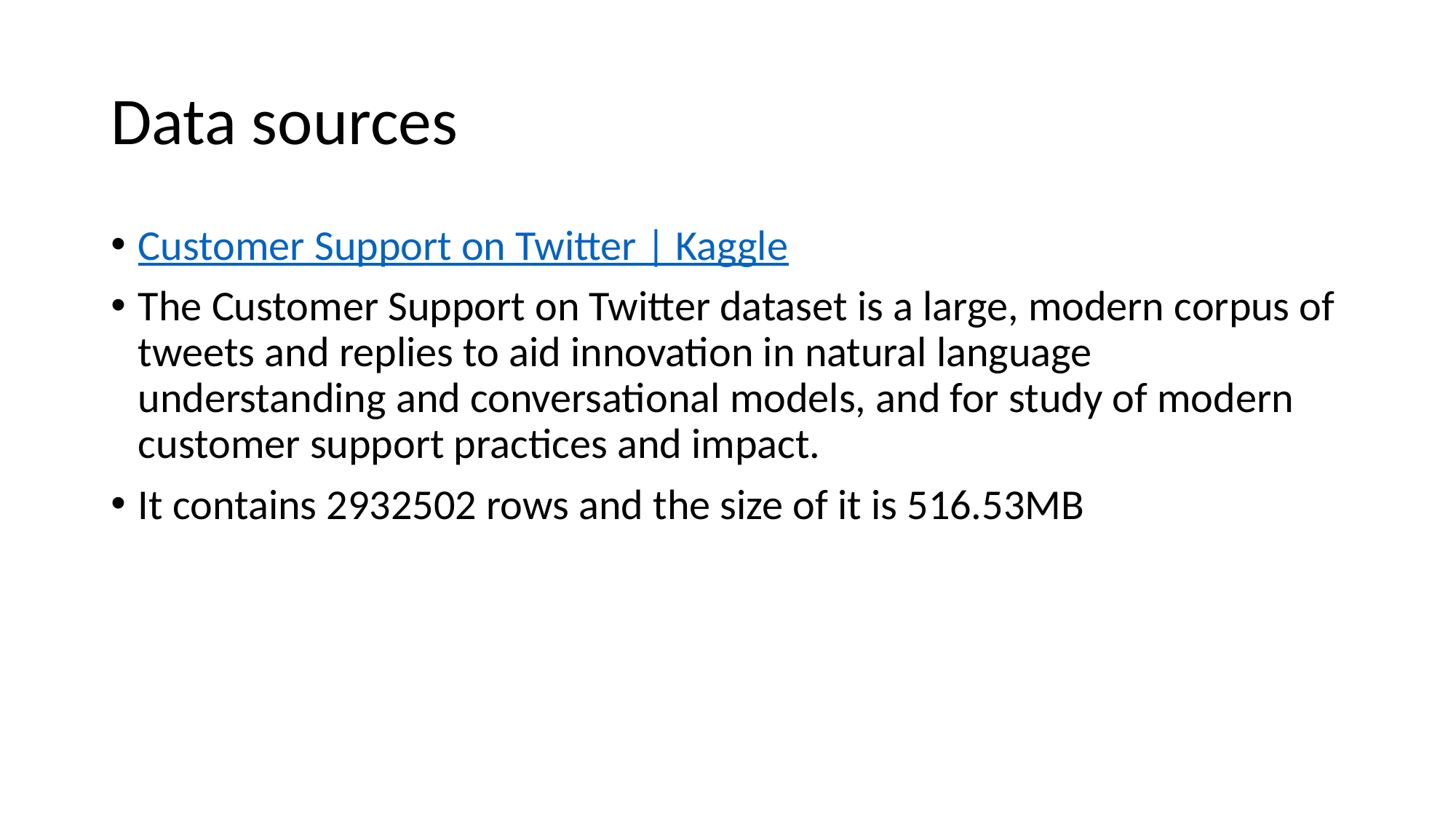

# Data sources
Customer Support on Twitter | Kaggle
The Customer Support on Twitter dataset is a large, modern corpus of tweets and replies to aid innovation in natural language understanding and conversational models, and for study of modern customer support practices and impact.
It contains 2932502 rows and the size of it is 516.53MB